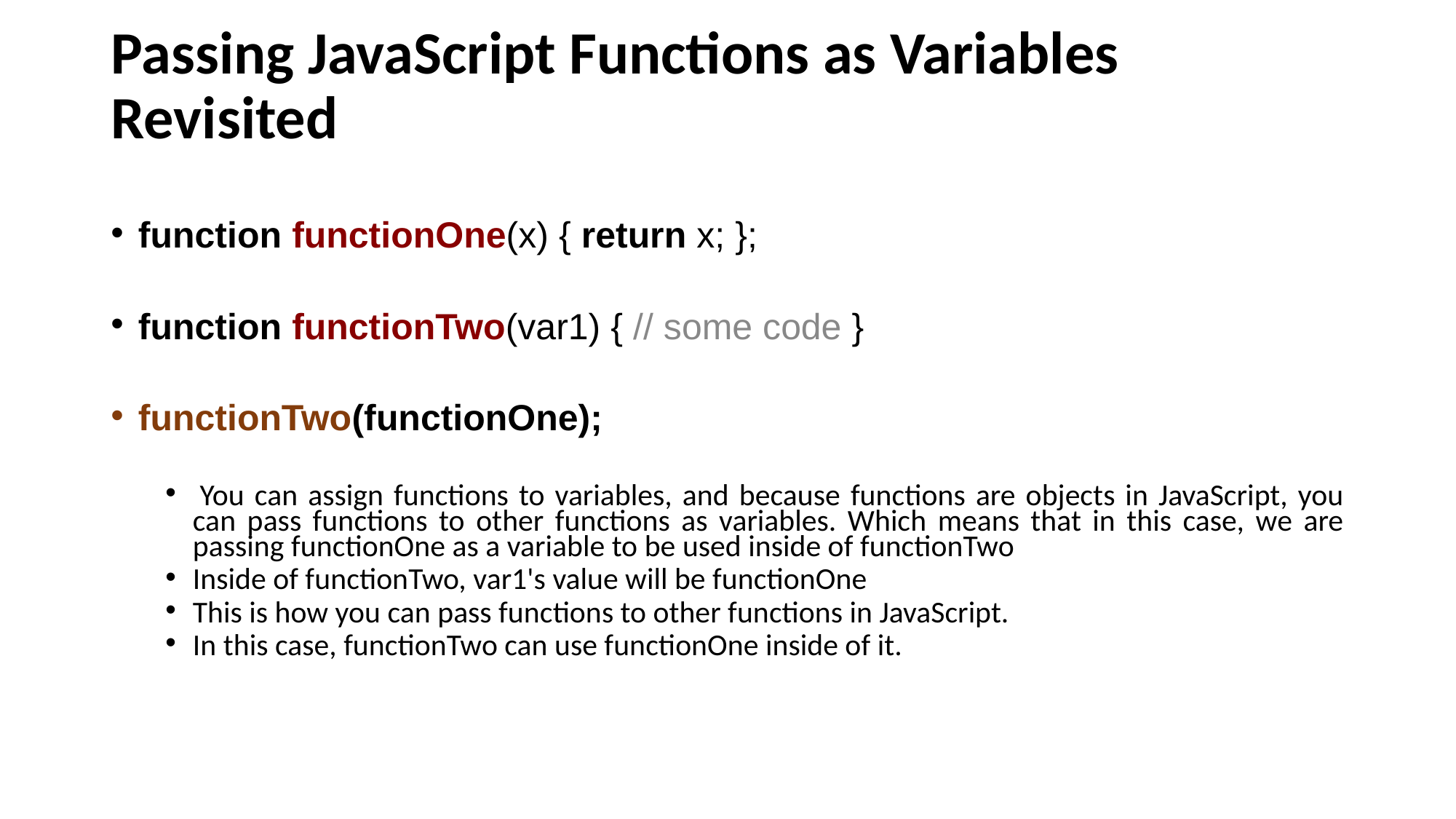

# Passing JavaScript Functions as Variables Revisited
function functionOne(x) { return x; };

function functionTwo(var1) { // some code }

functionTwo(functionOne);

 You can assign functions to variables, and because functions are objects in JavaScript, you can pass functions to other functions as variables. Which means that in this case, we are passing functionOne as a variable to be used inside of functionTwo
Inside of functionTwo, var1's value will be functionOne
This is how you can pass functions to other functions in JavaScript.
In this case, functionTwo can use functionOne inside of it.